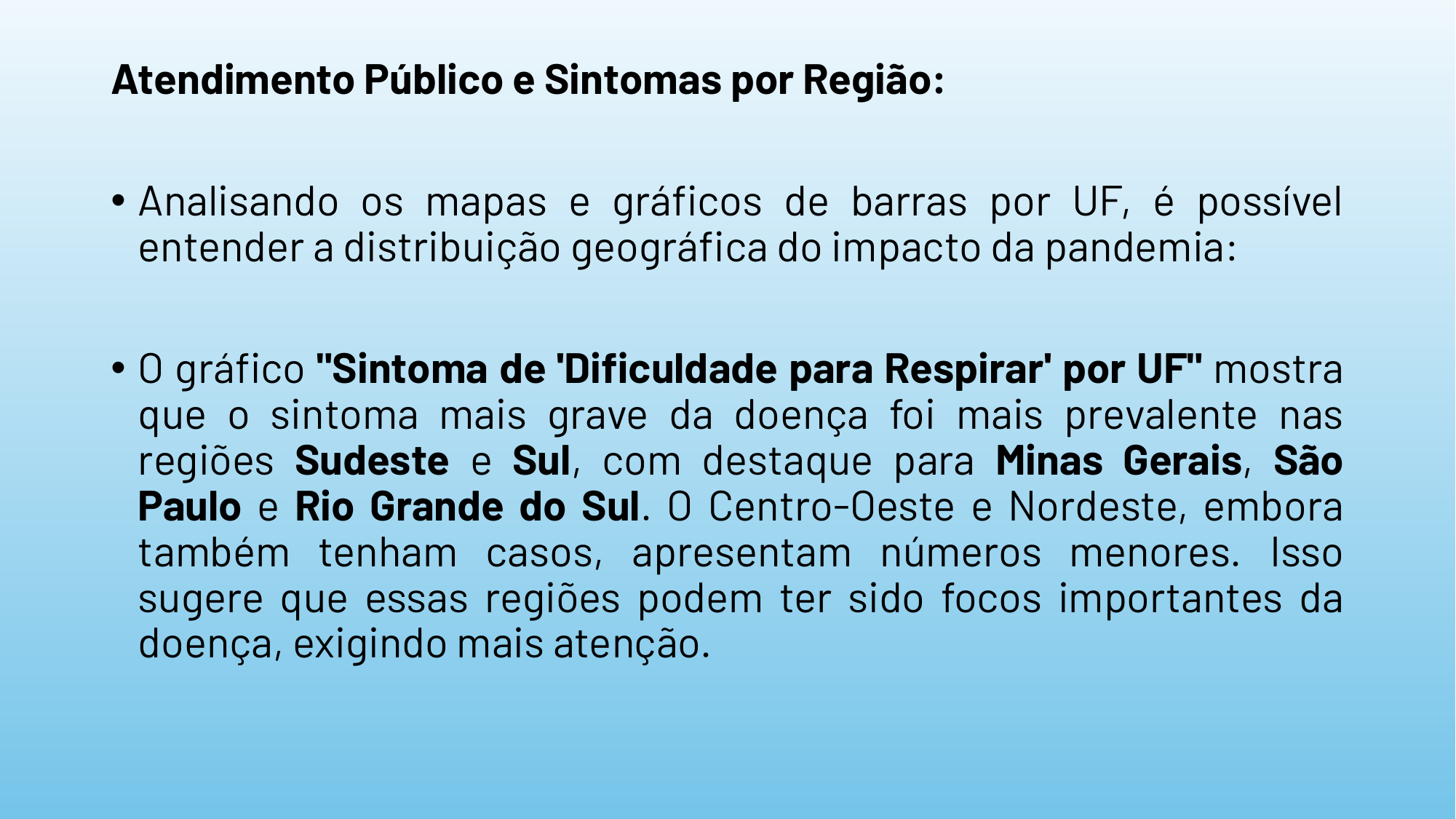

Atendimento Público e Sintomas por Região:

Analisando os mapas e gráficos de barras por UF, é possível entender a distribuição geográfica do impacto da pandemia:

O gráfico "Sintoma de 'Dificuldade para Respirar' por UF" mostra que o sintoma mais grave da doença foi mais prevalente nas regiões Sudeste e Sul, com destaque para Minas Gerais, São Paulo e Rio Grande do Sul. O Centro-Oeste e Nordeste, embora também tenham casos, apresentam números menores. Isso sugere que essas regiões podem ter sido focos importantes da doença, exigindo mais atenção.